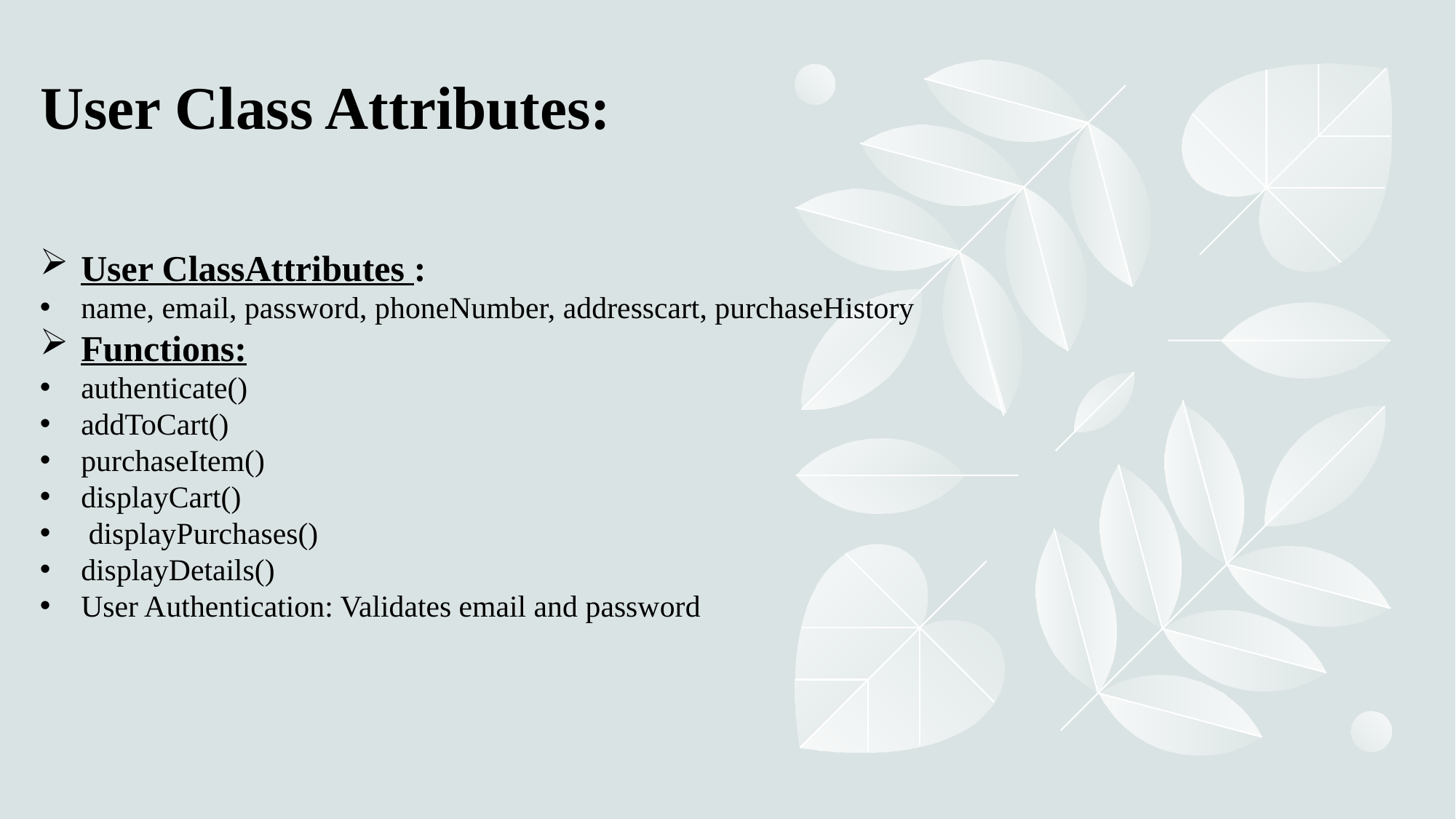

# User Class Attributes:
User ClassAttributes :
name, email, password, phoneNumber, addresscart, purchaseHistory
Functions:
authenticate()
addToCart()
purchaseItem()
displayCart()
 displayPurchases()
displayDetails()
User Authentication: Validates email and password